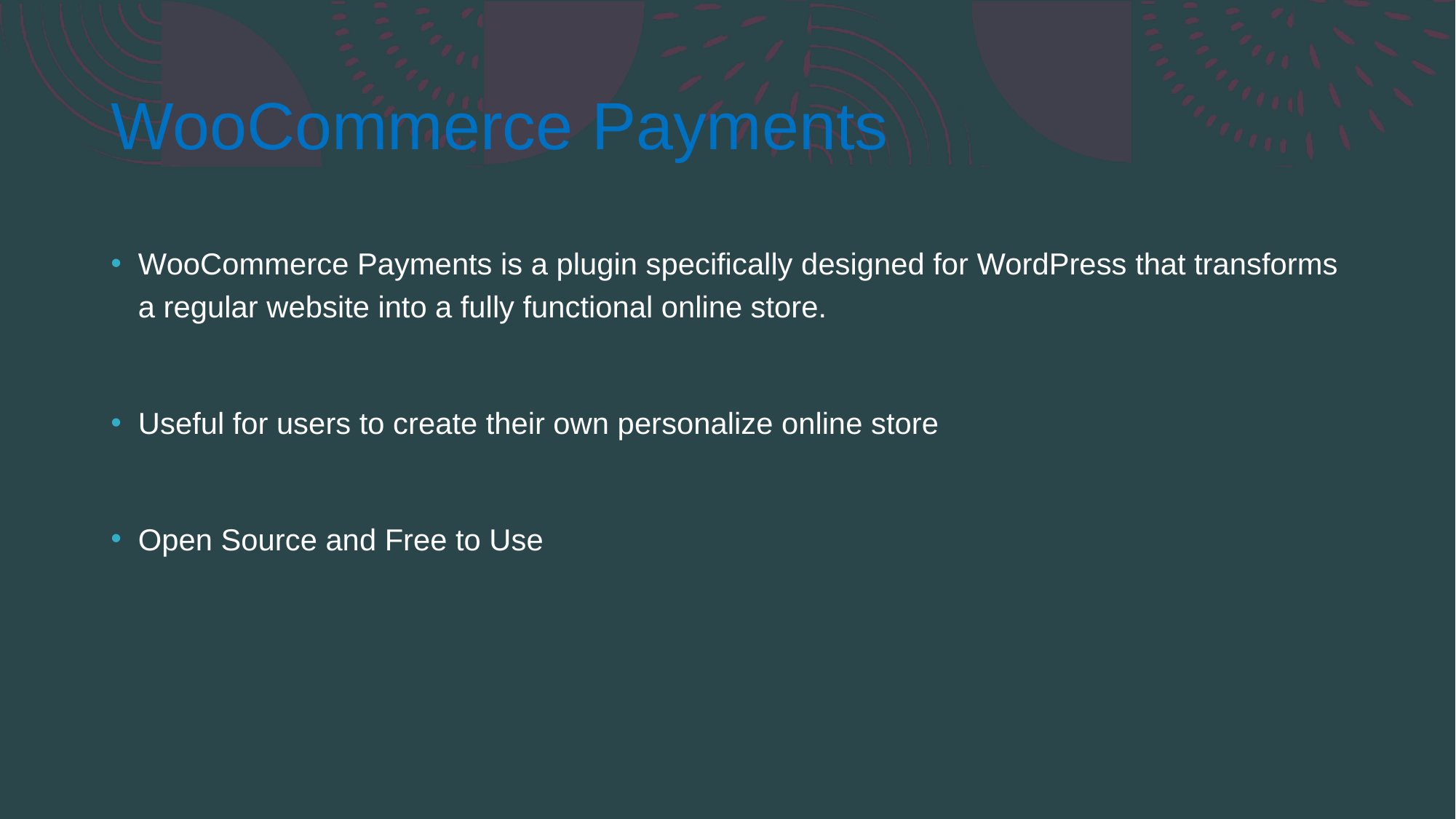

# WooCommerce Payments
WooCommerce Payments is a plugin specifically designed for WordPress that transforms a regular website into a fully functional online store.

Useful for users to create their own personalize online store

Open Source and Free to Use